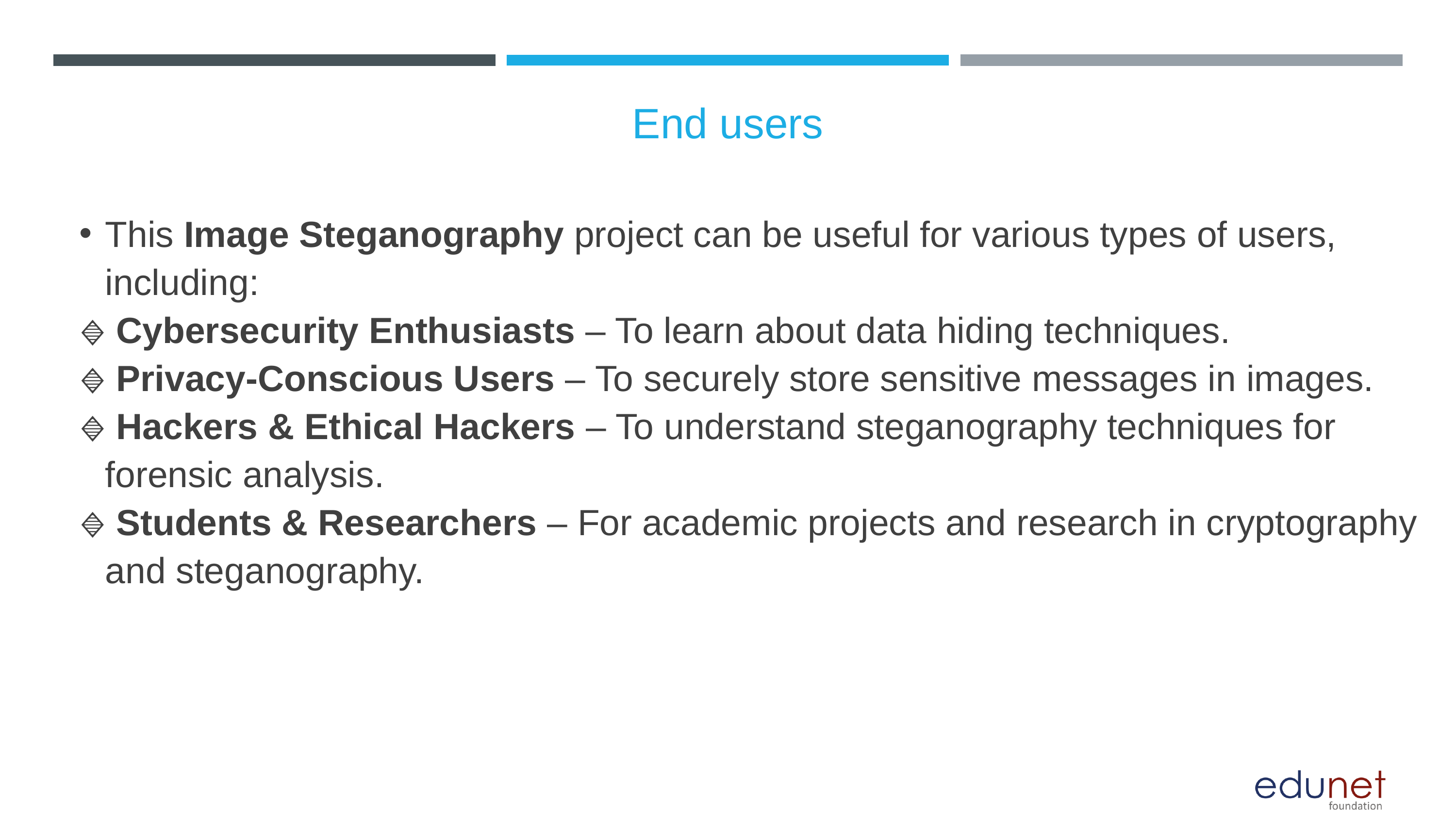

End users

This Image Steganography project can be useful for various types of users, including:
🔹 Cybersecurity Enthusiasts – To learn about data hiding techniques.
🔹 Privacy-Conscious Users – To securely store sensitive messages in images.
🔹 Hackers & Ethical Hackers – To understand steganography techniques for forensic analysis.
🔹 Students & Researchers – For academic projects and research in cryptography and steganography.